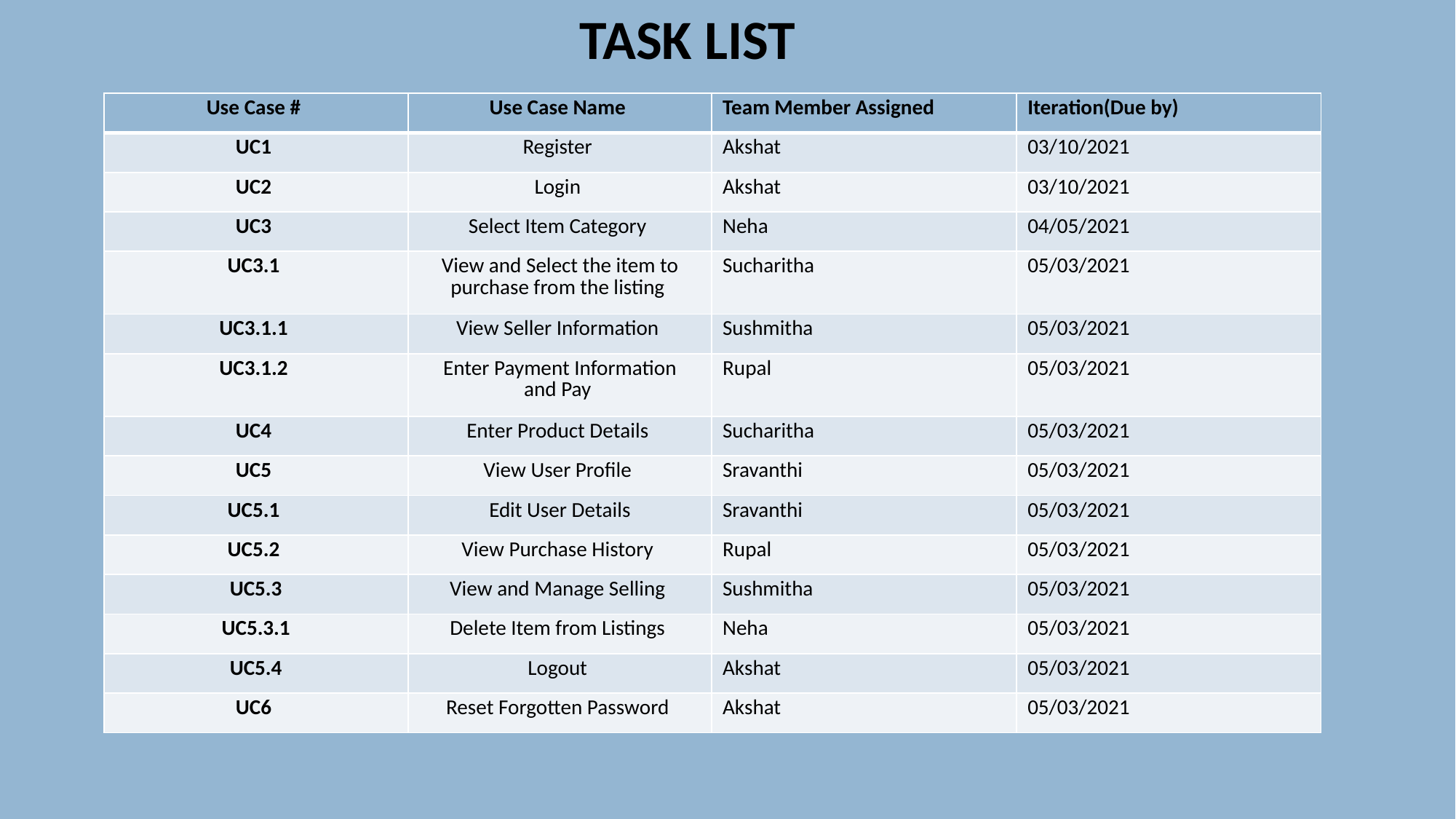

TASK LIST
| Use Case # | Use Case Name | Team Member Assigned | Iteration(Due by) |
| --- | --- | --- | --- |
| UC1 | Register | Akshat | 03/10/2021 |
| UC2 | Login | Akshat | 03/10/2021 |
| UC3 | Select Item Category | Neha | 04/05/2021 |
| UC3.1 | View and Select the item to purchase from the listing | Sucharitha | 05/03/2021 |
| UC3.1.1 | View Seller Information | Sushmitha | 05/03/2021 |
| UC3.1.2 | Enter Payment Information and Pay | Rupal | 05/03/2021 |
| UC4 | Enter Product Details | Sucharitha | 05/03/2021 |
| UC5 | View User Profile | Sravanthi | 05/03/2021 |
| UC5.1 | Edit User Details | Sravanthi | 05/03/2021 |
| UC5.2 | View Purchase History | Rupal | 05/03/2021 |
| UC5.3 | View and Manage Selling | Sushmitha | 05/03/2021 |
| UC5.3.1 | Delete Item from Listings | Neha | 05/03/2021 |
| UC5.4 | Logout | Akshat | 05/03/2021 |
| UC6 | Reset Forgotten Password | Akshat | 05/03/2021 |